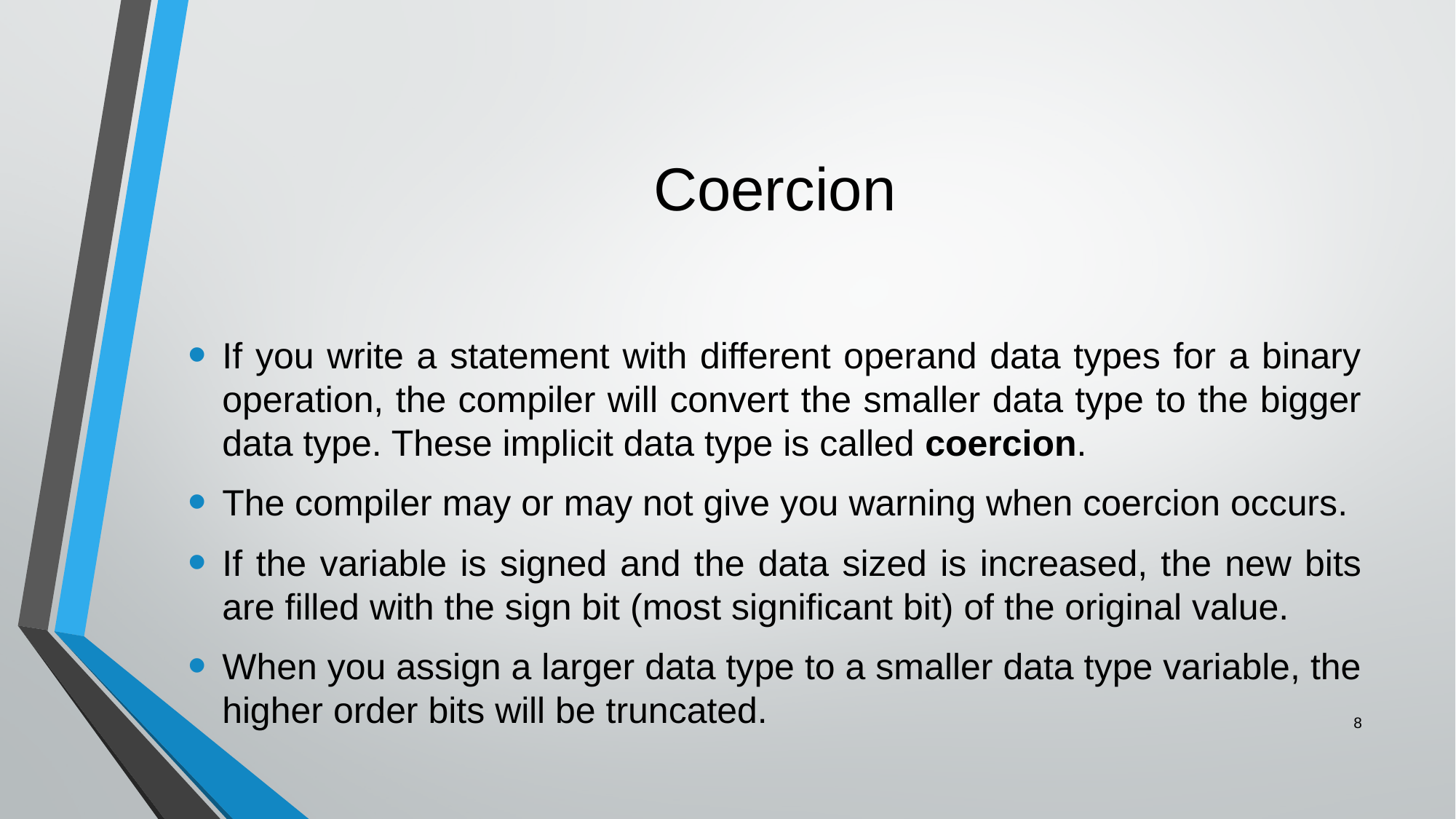

# Coercion
If you write a statement with different operand data types for a binary operation, the compiler will convert the smaller data type to the bigger data type. These implicit data type is called coercion.
The compiler may or may not give you warning when coercion occurs.
If the variable is signed and the data sized is increased, the new bits are filled with the sign bit (most significant bit) of the original value.
When you assign a larger data type to a smaller data type variable, the higher order bits will be truncated.
8